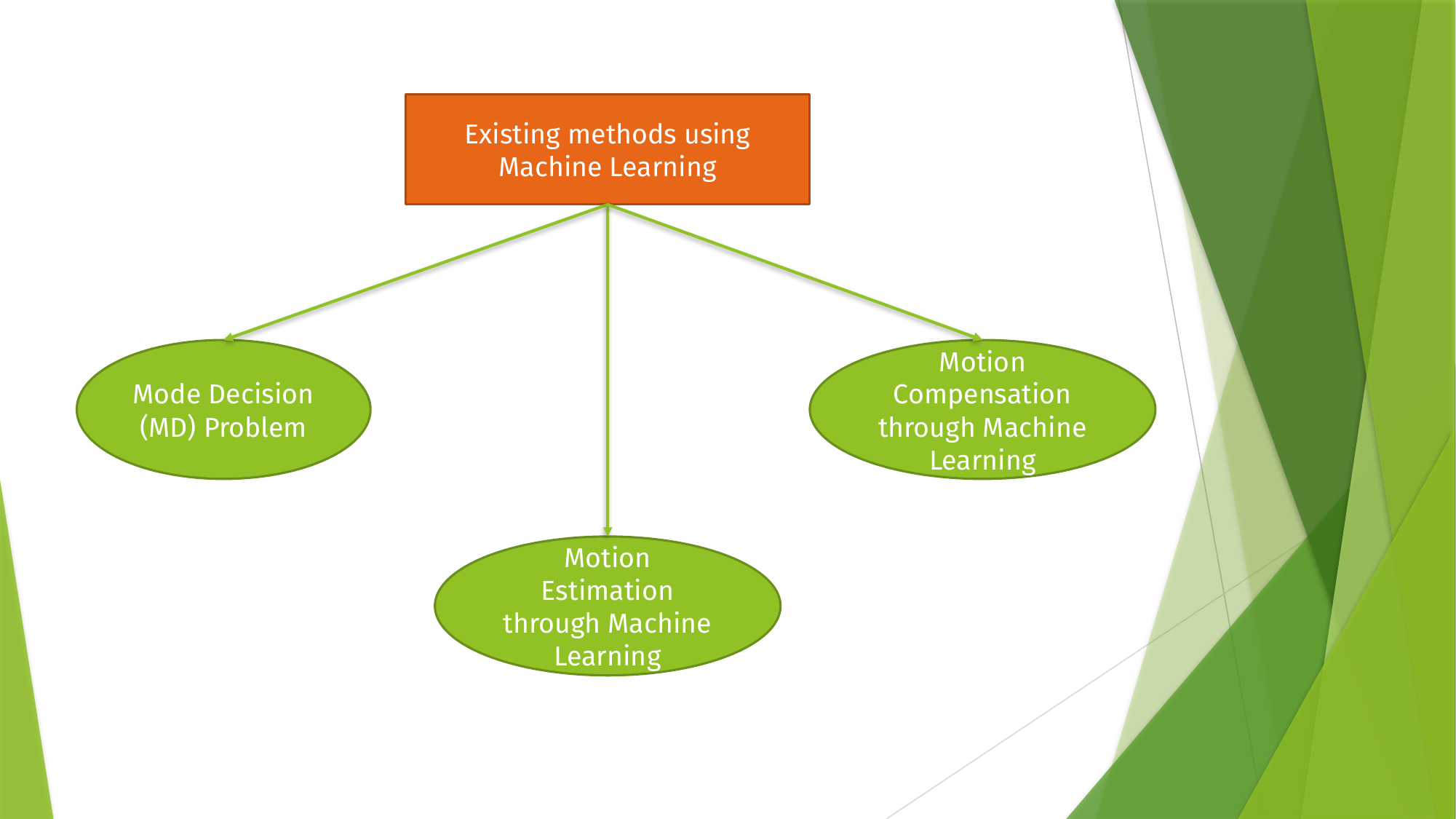

Existing methods using Machine Learning
Motion Compensation through Machine Learning
Mode Decision (MD) Problem
Motion Estimation through Machine Learning